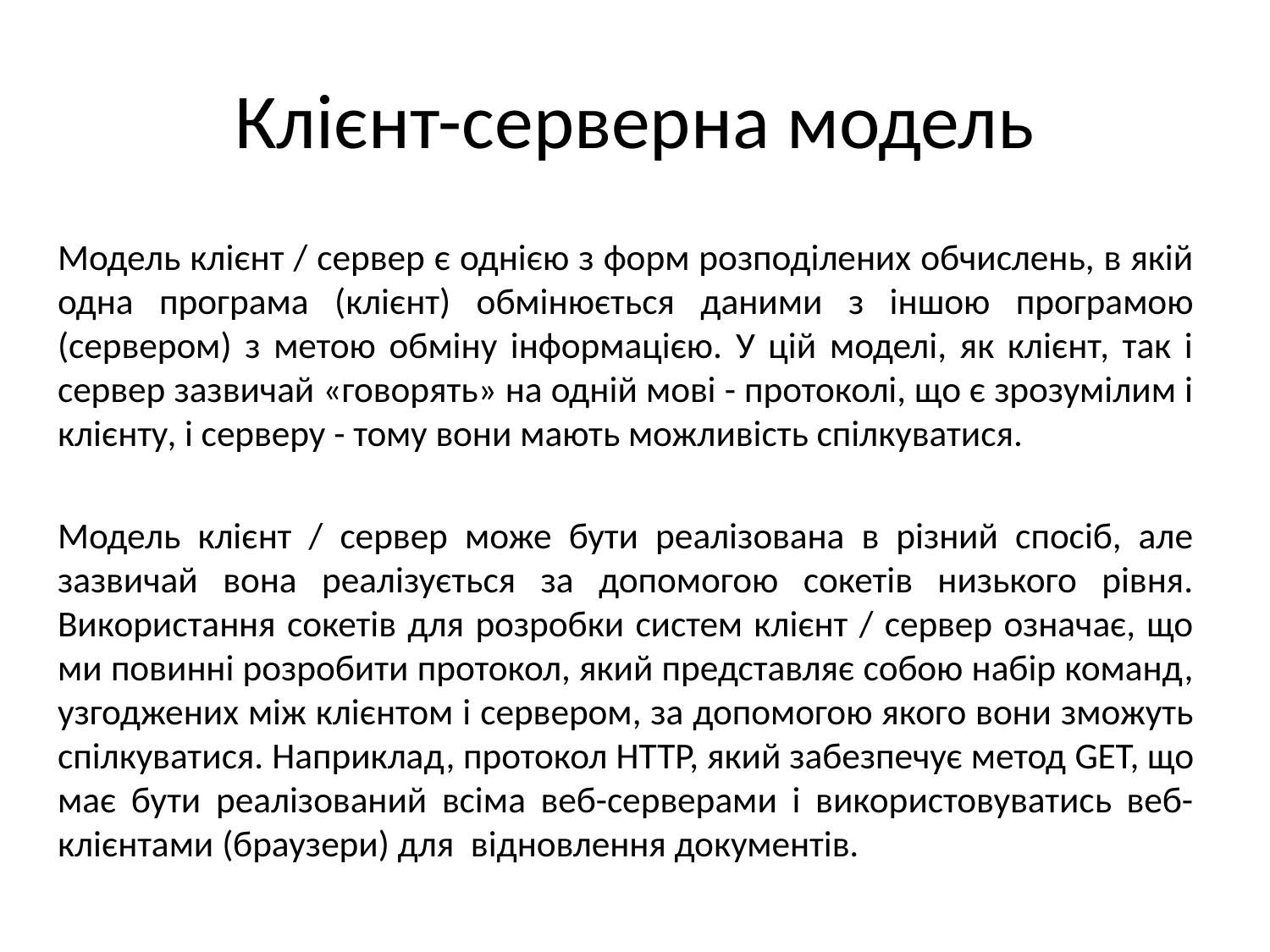

# Клієнт-серверна модель

Модель клієнт / сервер є однією з форм розподілених обчислень, в якій одна програма (клієнт) обмінюється даними з іншою програмою (сервером) з метою обміну інформацією. У цій моделі, як клієнт, так і сервер зазвичай «говорять» на одній мові - протоколі, що є зрозумілим і клієнту, і серверу - тому вони мають можливість спілкуватися.

Модель клієнт / сервер може бути реалізована в різний спосіб, але зазвичай вона реалізується за допомогою сокетів низького рівня. Використання сокетів для розробки систем клієнт / сервер означає, що ми повинні розробити протокол, який представляє собою набір команд, узгоджених між клієнтом і сервером, за допомогою якого вони зможуть спілкуватися. Наприклад, протокол HTTP, який забезпечує метод GET, що має бути реалізований всіма веб-серверами і використовуватись веб-клієнтами (браузери) для  відновлення документів.